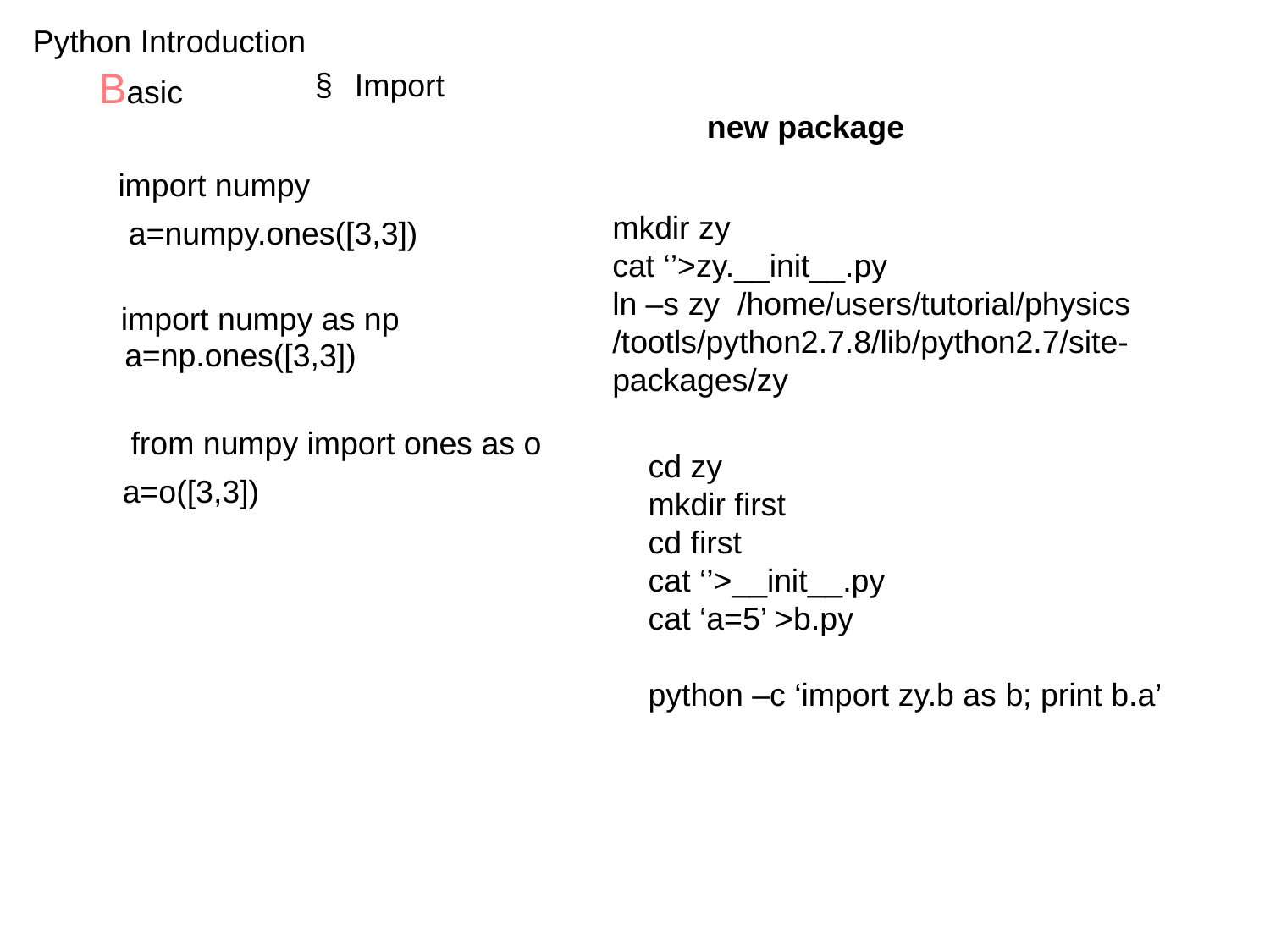

Python Introduction
Basic
Import
new package
import numpy
mkdir zy
cat ‘’>zy.__init__.py
ln –s zy  /home/users/tutorial/physics /tootls/python2.7.8/lib/python2.7/site-packages/zy
a=numpy.ones([3,3])
import numpy as np
a=np.ones([3,3])
from numpy import ones as o
cd zy
mkdir first
cd first
cat ‘’>__init__.py
cat ‘a=5’ >b.py

python –c ‘import zy.b as b; print b.a’

a=o([3,3])